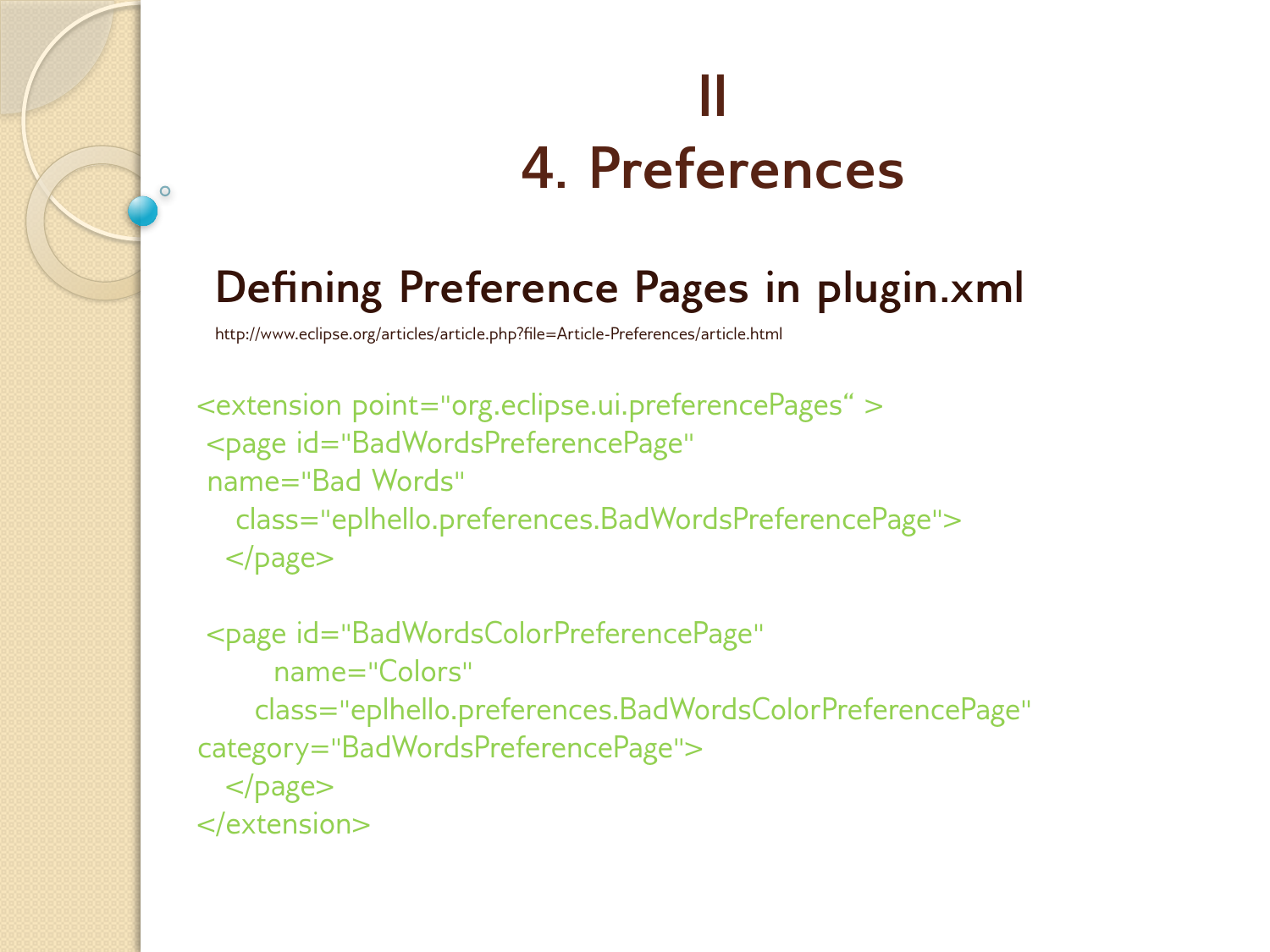

# II 4. Preferences
Defining Preference Pages in plugin.xml
http://www.eclipse.org/articles/article.php?file=Article-Preferences/article.html

<extension point="org.eclipse.ui.preferencePages“ >
 <page id="BadWordsPreferencePage"
 name="Bad Words"
    class="eplhello.preferences.BadWordsPreferencePage">
   </page>

 <page id="BadWordsColorPreferencePage"
        name="Colors"
      class="eplhello.preferences.BadWordsColorPreferencePage"
category="BadWordsPreferencePage">
   </page>
</extension>